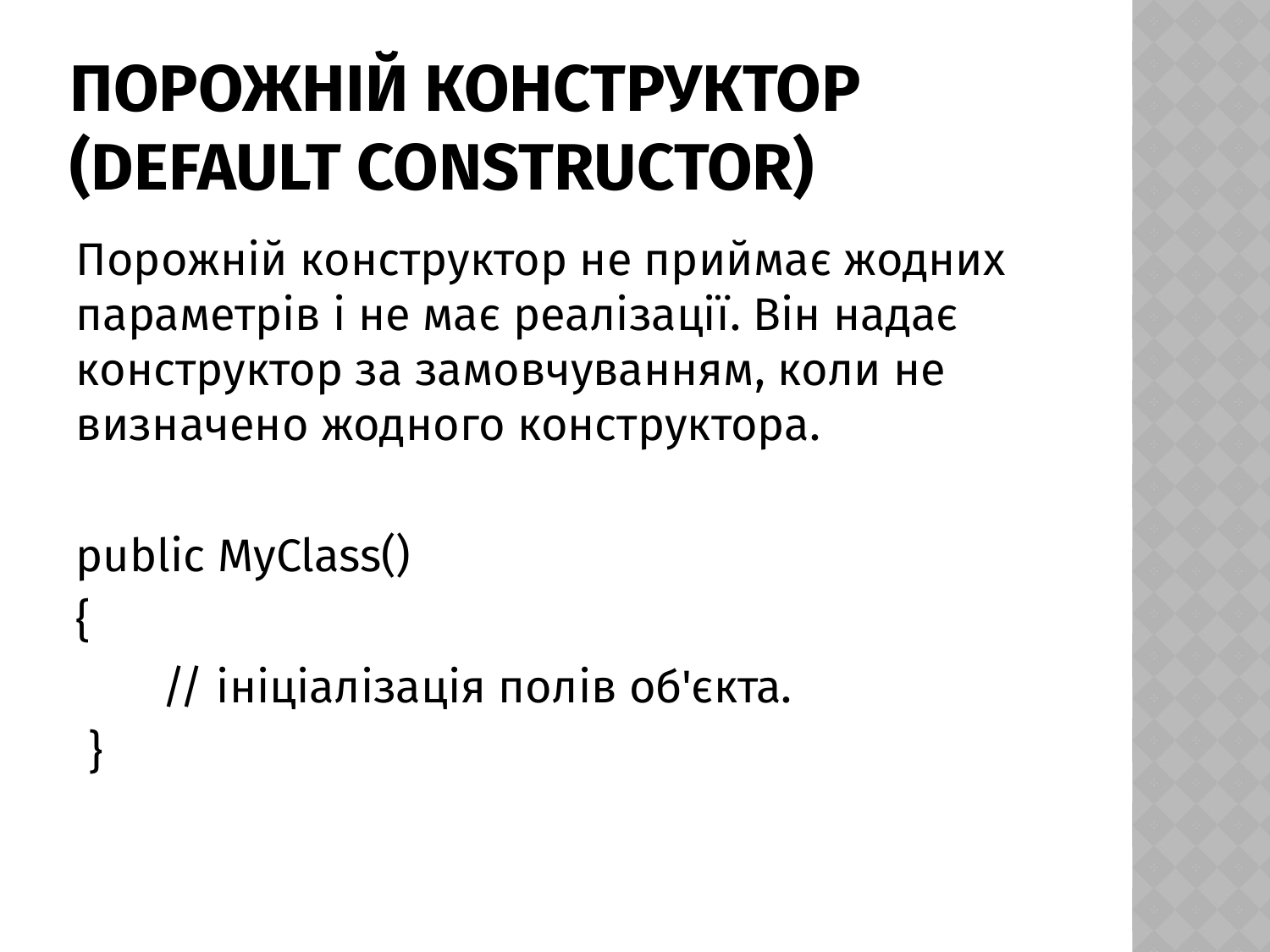

# Порожній конструктор (Default Constructor)
Порожній конструктор не приймає жодних параметрів і не має реалізації. Він надає конструктор за замовчуванням, коли не визначено жодного конструктора.

public MyClass()
{
       // ініціалізація полів об'єкта.
 }